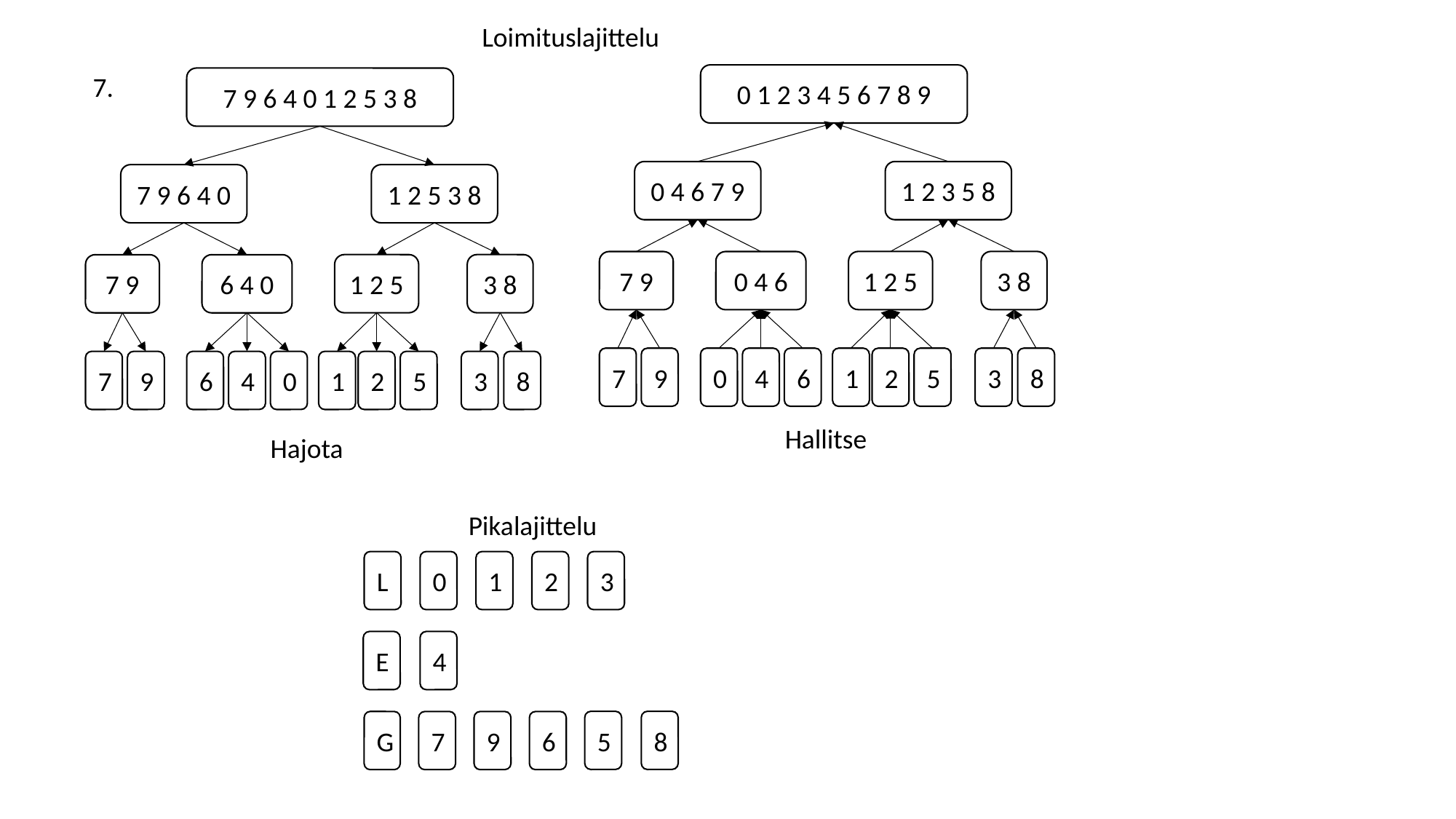

Loimituslajittelu
7.
0 1 2 3 4 5 6 7 8 9
7 9 6 4 0 1 2 5 3 8
0 4 6 7 9
1 2 3 5 8
7 9 6 4 0
1 2 5 3 8
3 8
1 2 5
7 9
0 4 6
3 8
1 2 5
7 9
6 4 0
0
4
6
1
2
5
3
8
9
7
6
4
0
1
2
5
3
8
9
7
Hallitse
Hajota
Pikalajittelu
3
L
0
1
2
E
4
8
5
G
7
9
6